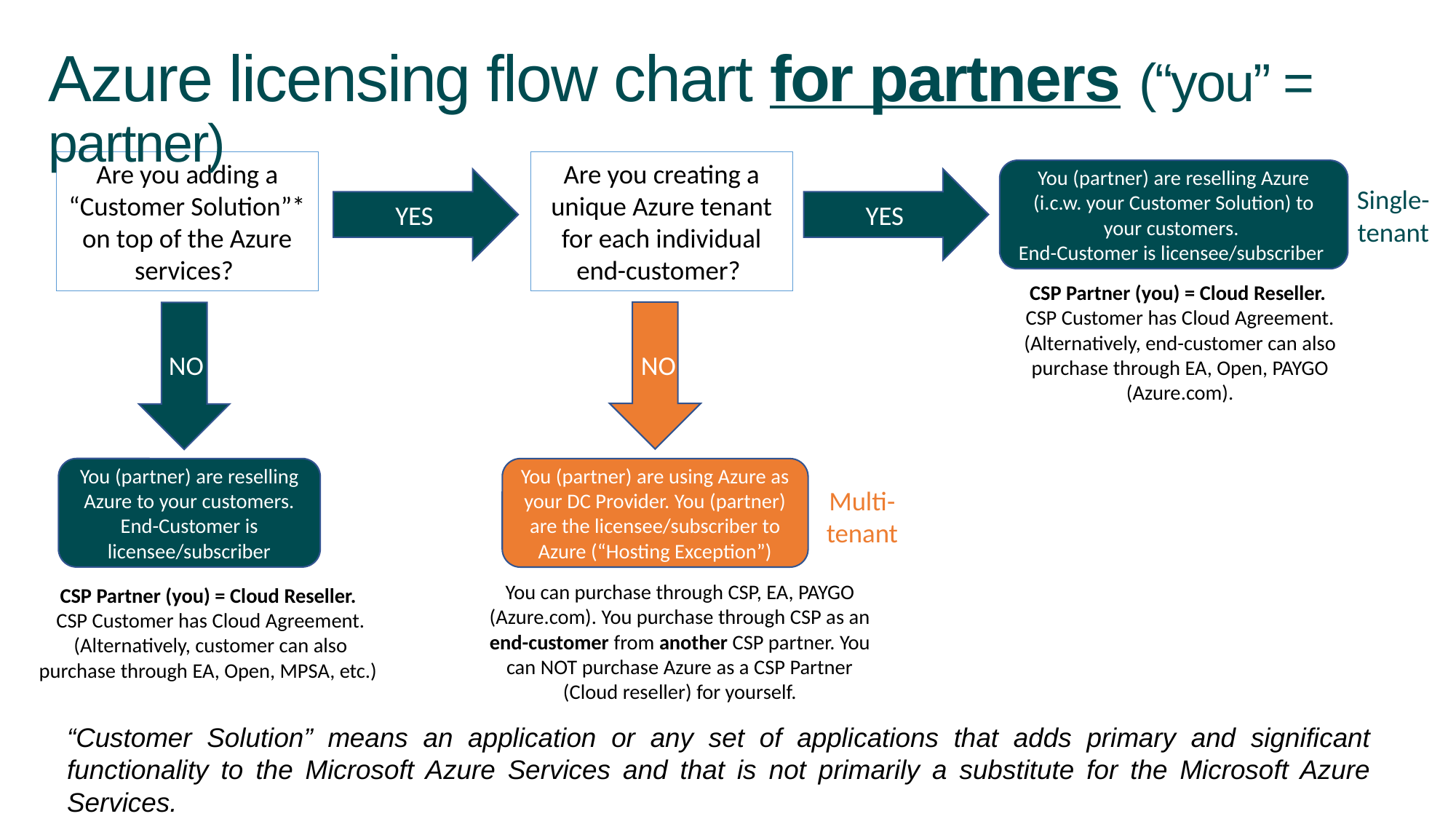

Azure licensing flow chart for partners (“you” = partner)
Are you adding a “Customer Solution”* on top of the Azure services?
Are you creating a unique Azure tenant for each individual end-customer?
You (partner) are reselling Azure (i.c.w. your Customer Solution) to your customers.
End-Customer is licensee/subscriber
YES
YES
Single-
tenant
CSP Partner (you) = Cloud Reseller.
CSP Customer has Cloud Agreement. (Alternatively, end-customer can also purchase through EA, Open, PAYGO (Azure.com).

NO
NO
You (partner) are reselling Azure to your customers. End-Customer is licensee/subscriber
You (partner) are using Azure as your DC Provider. You (partner) are the licensee/subscriber to Azure (“Hosting Exception”)
Multi-
tenant
You can purchase through CSP, EA, PAYGO (Azure.com). You purchase through CSP as an end-customer from another CSP partner. You can NOT purchase Azure as a CSP Partner (Cloud reseller) for yourself.

CSP Partner (you) = Cloud Reseller.
CSP Customer has Cloud Agreement. (Alternatively, customer can also purchase through EA, Open, MPSA, etc.)
“Customer Solution” means an application or any set of applications that adds primary and significant functionality to the Microsoft Azure Services and that is not primarily a substitute for the Microsoft Azure Services.